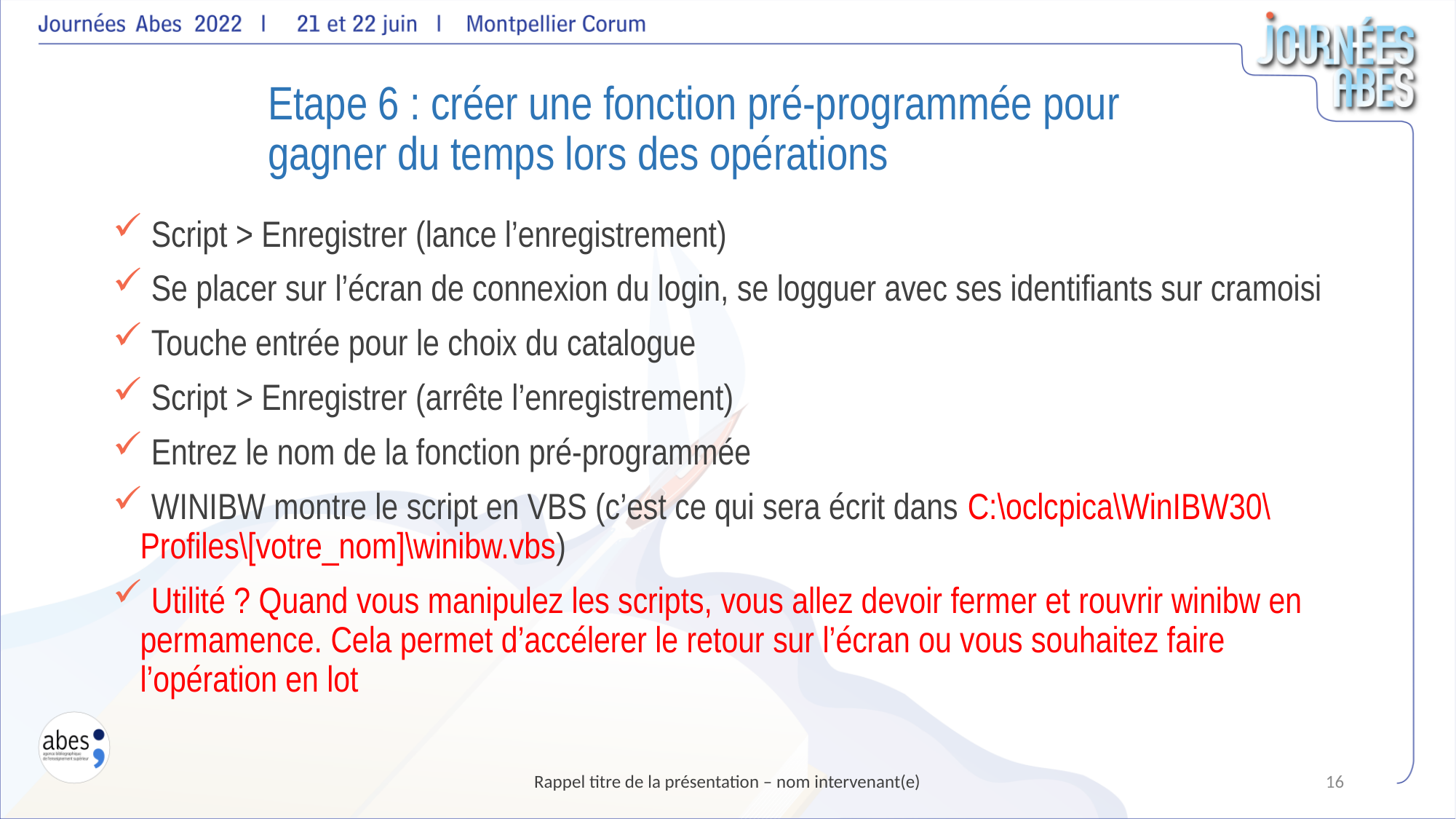

# Etape 6 : créer une fonction pré-programmée pour gagner du temps lors des opérations
 Script > Enregistrer (lance l’enregistrement)
 Se placer sur l’écran de connexion du login, se logguer avec ses identifiants sur cramoisi
 Touche entrée pour le choix du catalogue
 Script > Enregistrer (arrête l’enregistrement)
 Entrez le nom de la fonction pré-programmée
 WINIBW montre le script en VBS (c’est ce qui sera écrit dans C:\oclcpica\WinIBW30\Profiles\[votre_nom]\winibw.vbs)
 Utilité ? Quand vous manipulez les scripts, vous allez devoir fermer et rouvrir winibw en permamence. Cela permet d’accélerer le retour sur l’écran ou vous souhaitez faire l’opération en lot

Rappel titre de la présentation – nom intervenant(e)
16